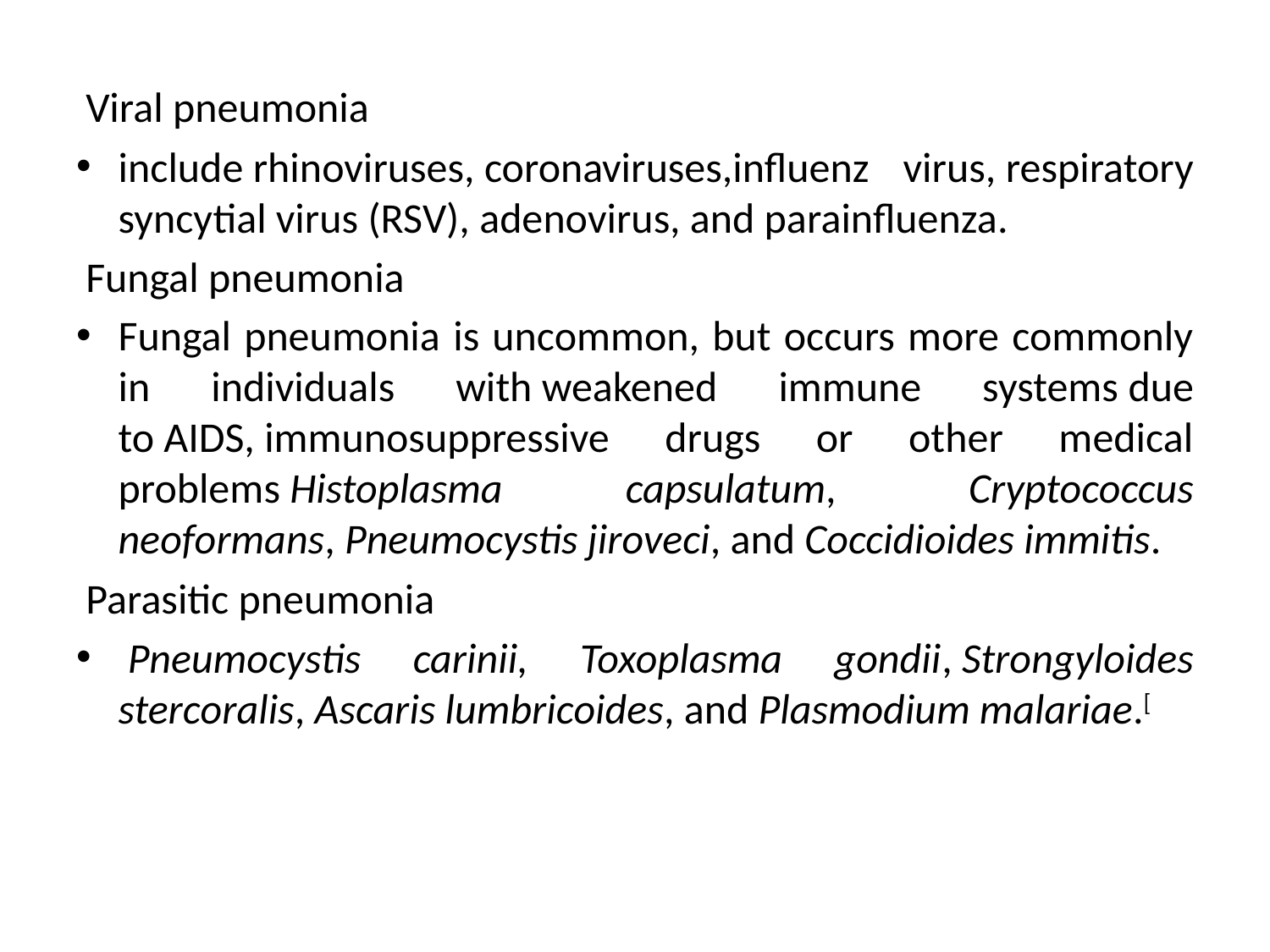

Viral pneumonia
include rhinoviruses, coronaviruses,influenz virus, respiratory syncytial virus (RSV), adenovirus, and parainfluenza.
 Fungal pneumonia
Fungal pneumonia is uncommon, but occurs more commonly in individuals with weakened immune systems due to AIDS, immunosuppressive drugs or other medical problems Histoplasma capsulatum,  Cryptococcus neoformans, Pneumocystis jiroveci, and Coccidioides immitis.
 Parasitic pneumonia
 Pneumocystis carinii, Toxoplasma gondii, Strongyloides stercoralis, Ascaris lumbricoides, and Plasmodium malariae.[